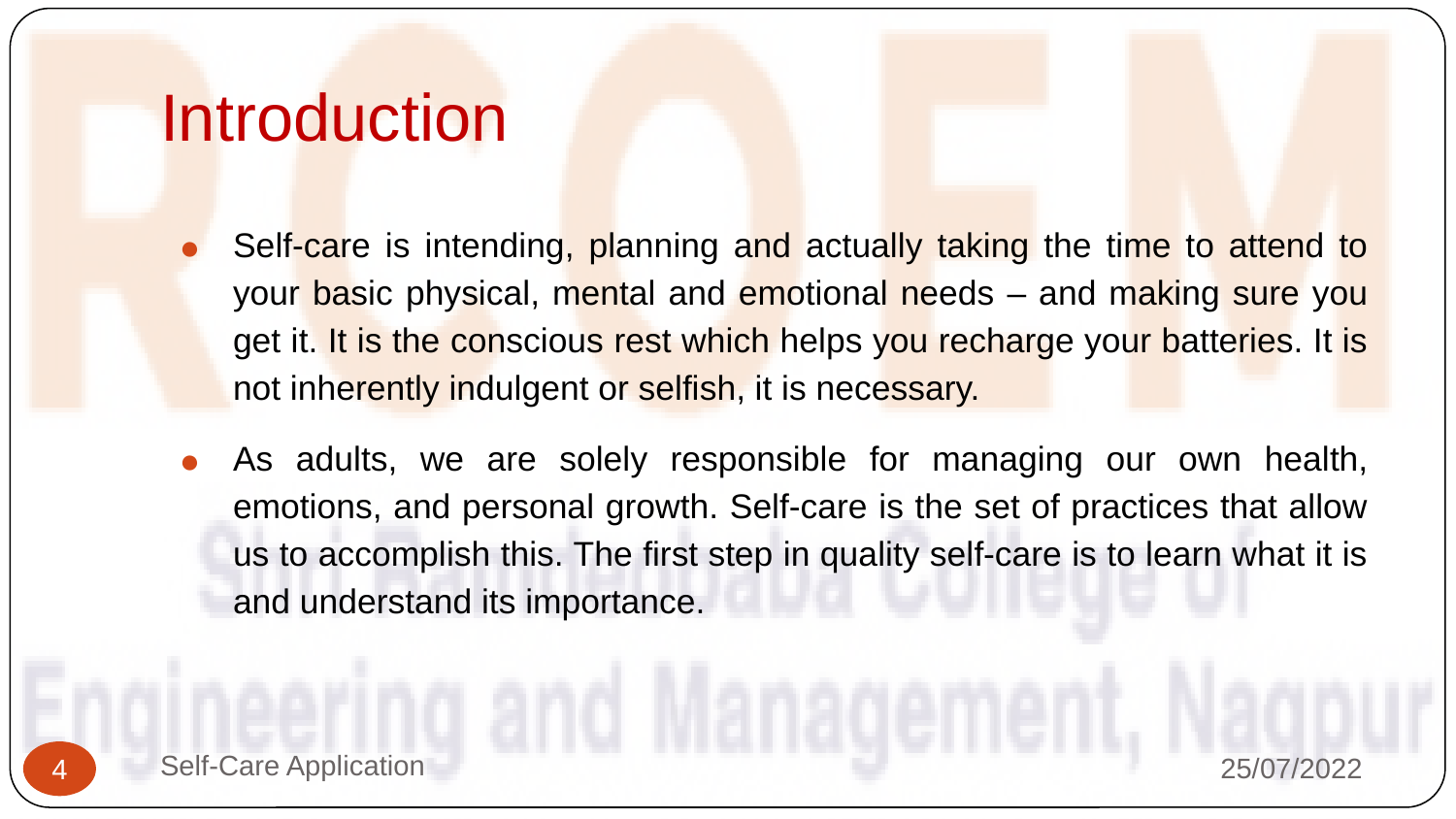

# Introduction
Self-care is intending, planning and actually taking the time to attend to your basic physical, mental and emotional needs – and making sure you get it. It is the conscious rest which helps you recharge your batteries. It is not inherently indulgent or selfish, it is necessary.
As adults, we are solely responsible for managing our own health, emotions, and personal growth. Self-care is the set of practices that allow us to accomplish this. The first step in quality self-care is to learn what it is and understand its importance.
Self-Care Application
25/07/2022
4